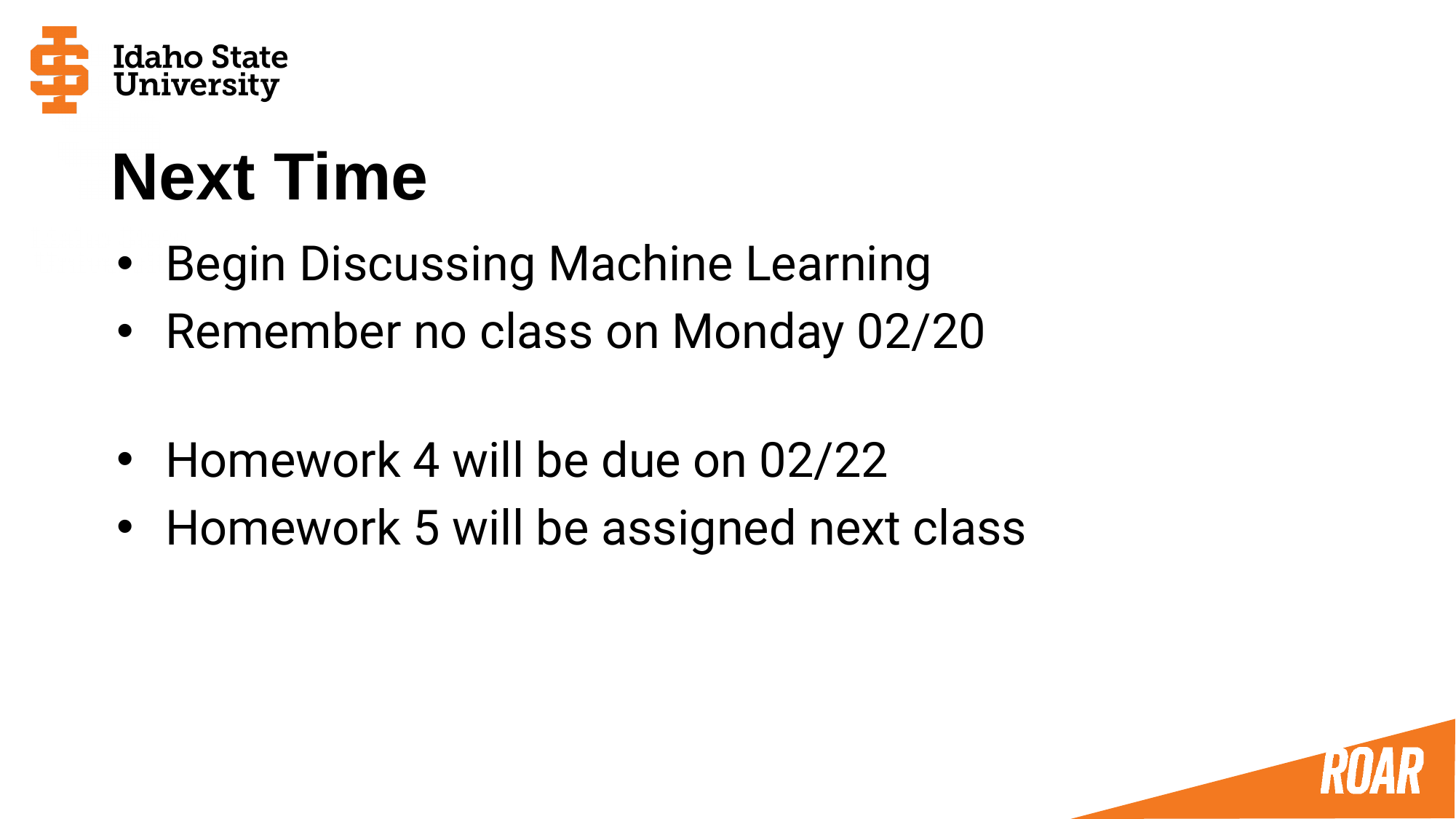

# Next Time
Begin Discussing Machine Learning
Remember no class on Monday 02/20

Homework 4 will be due on 02/22
Homework 5 will be assigned next class